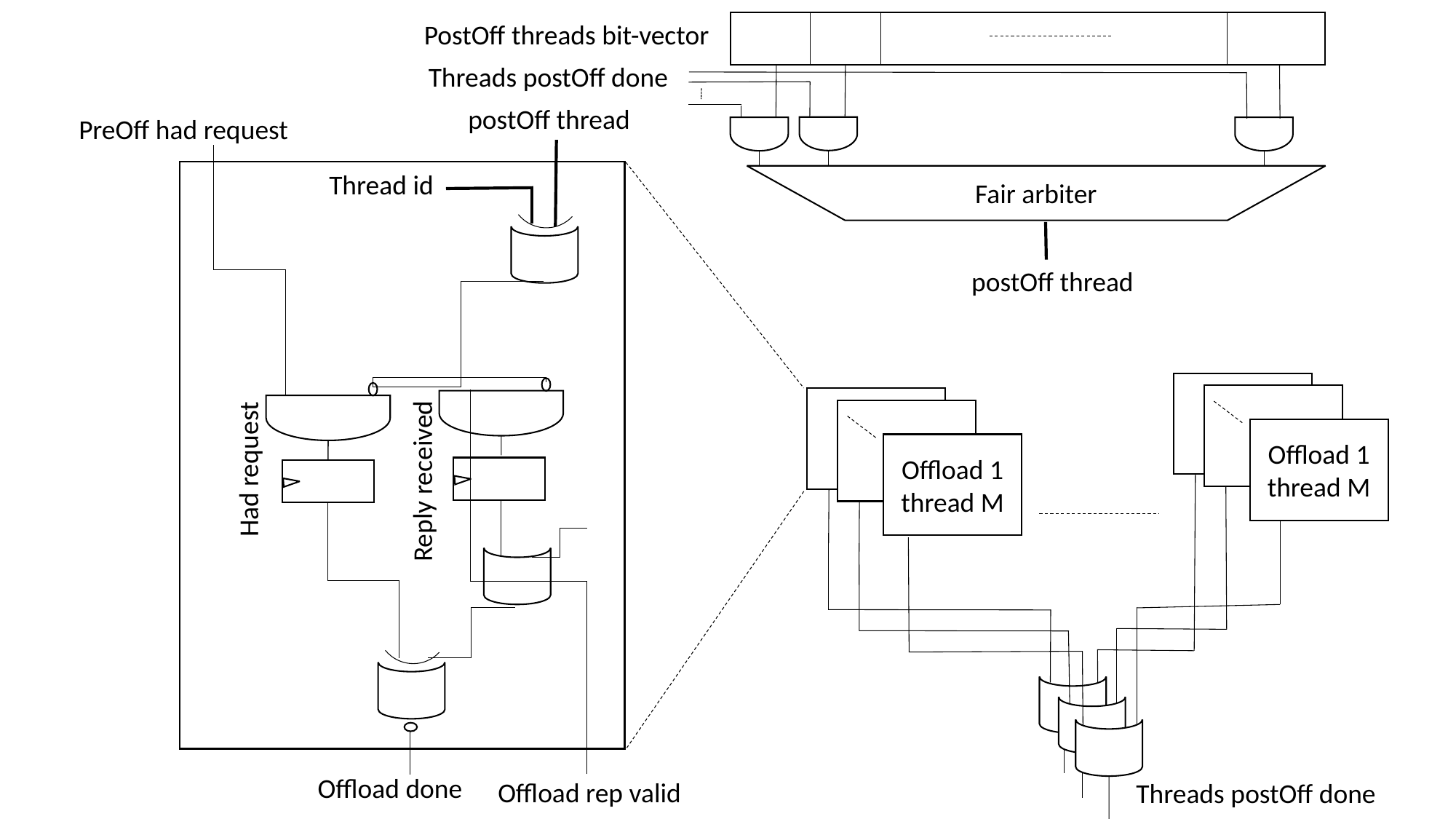

PostOff threads bit-vector

Threads postOff done
postOff thread

PreOff had request

Thread id

Fair arbiter

postOff thread

Offload 1 thread M
Offload 1 thread M
Had request
Reply received

Offload done
Offload rep valid
Threads postOff done